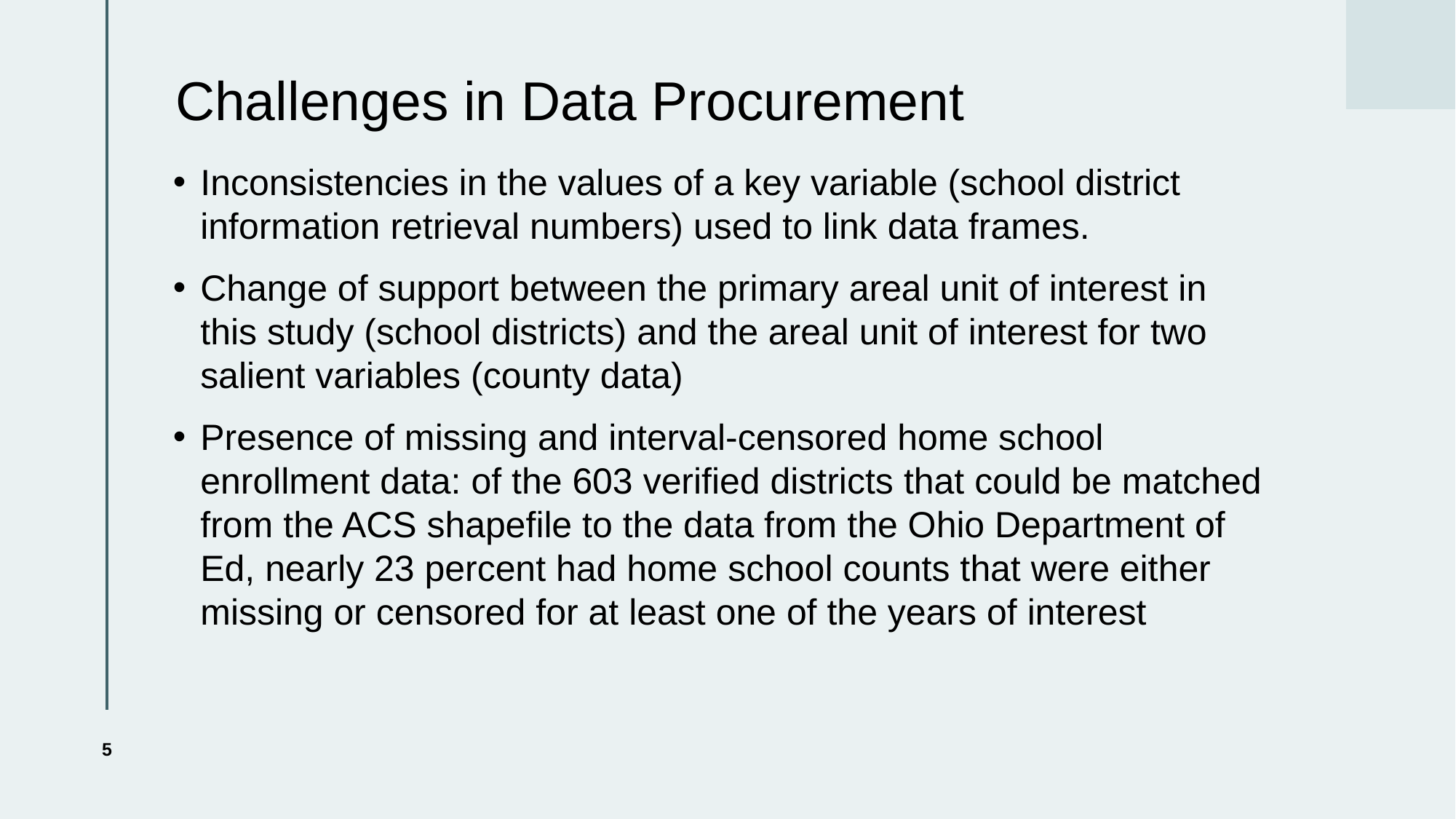

# Challenges in Data Procurement
Inconsistencies in the values of a key variable (school district information retrieval numbers) used to link data frames.
Change of support between the primary areal unit of interest in this study (school districts) and the areal unit of interest for two salient variables (county data)
Presence of missing and interval-censored home school enrollment data: of the 603 verified districts that could be matched from the ACS shapefile to the data from the Ohio Department of Ed, nearly 23 percent had home school counts that were either missing or censored for at least one of the years of interest
5